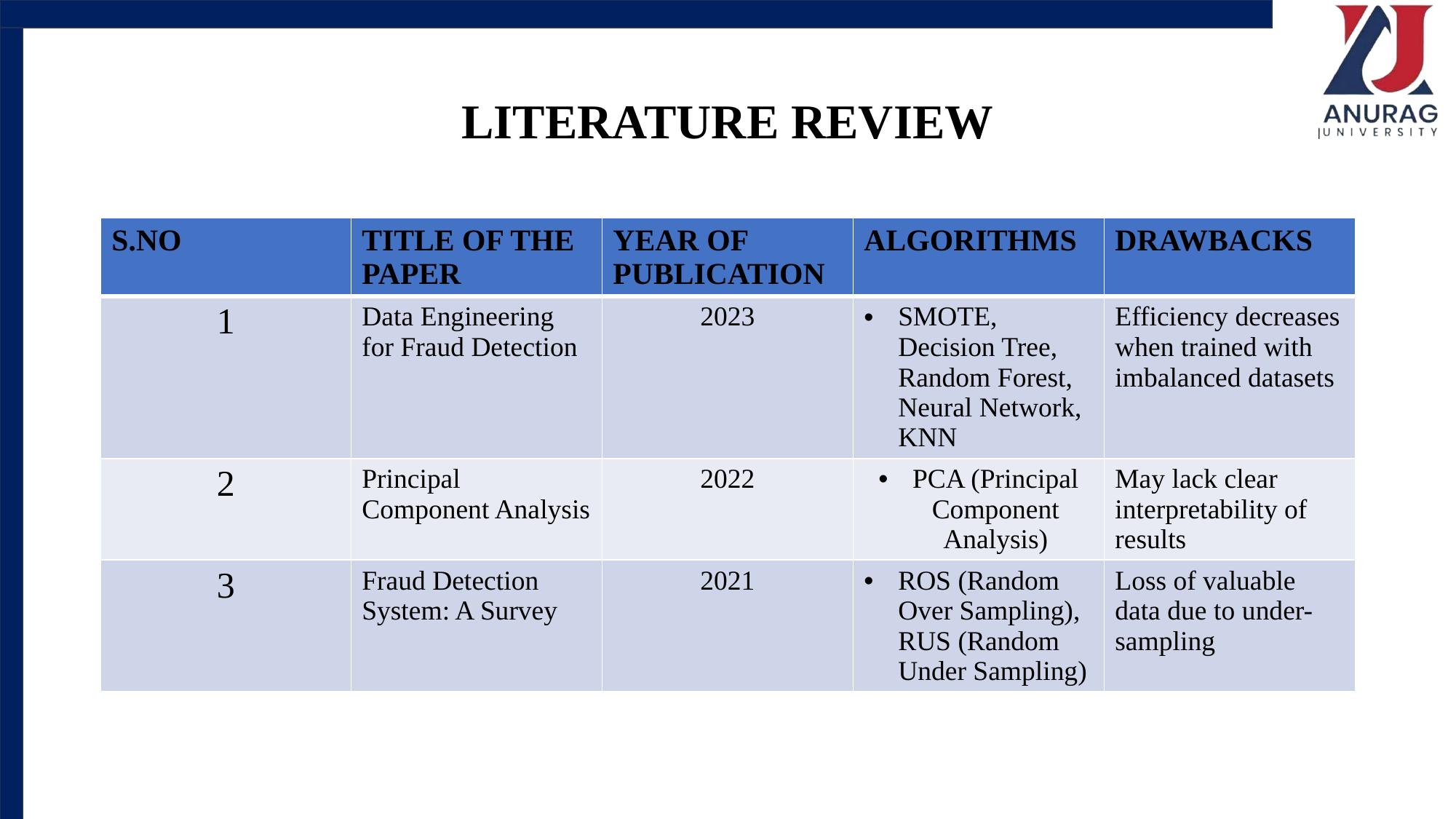

# LITERATURE REVIEW
| S.NO | TITLE OF THE PAPER | YEAR OF PUBLICATION | ALGORITHMS | DRAWBACKS |
| --- | --- | --- | --- | --- |
| 1 | Data Engineering for Fraud Detection | 2023 | SMOTE, Decision Tree, Random Forest, Neural Network, KNN | Efficiency decreases when trained with imbalanced datasets |
| 2 | Principal Component Analysis | 2022 | PCA (Principal Component Analysis) | May lack clear interpretability of results |
| 3 | Fraud Detection System: A Survey | 2021 | ROS (Random Over Sampling), RUS (Random Under Sampling) | Loss of valuable data due to under-sampling |